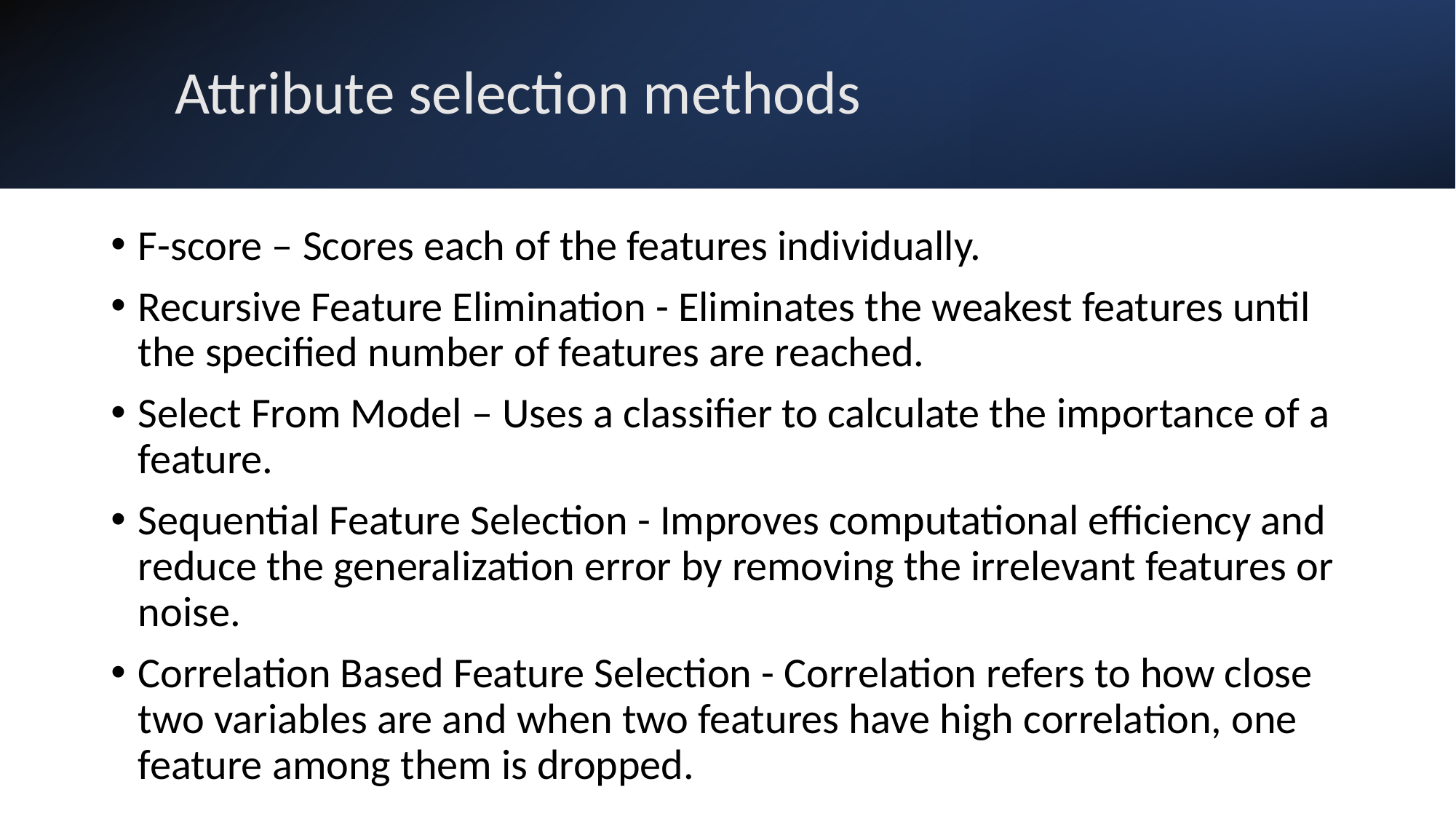

# Attribute selection methods
F-score – Scores each of the features individually.
Recursive Feature Elimination - Eliminates the weakest features until the specified number of features are reached.
Select From Model – Uses a classifier to calculate the importance of a feature.
Sequential Feature Selection - Improves computational efficiency and reduce the generalization error by removing the irrelevant features or noise.
Correlation Based Feature Selection - Correlation refers to how close two variables are and when two features have high correlation, one feature among them is dropped.